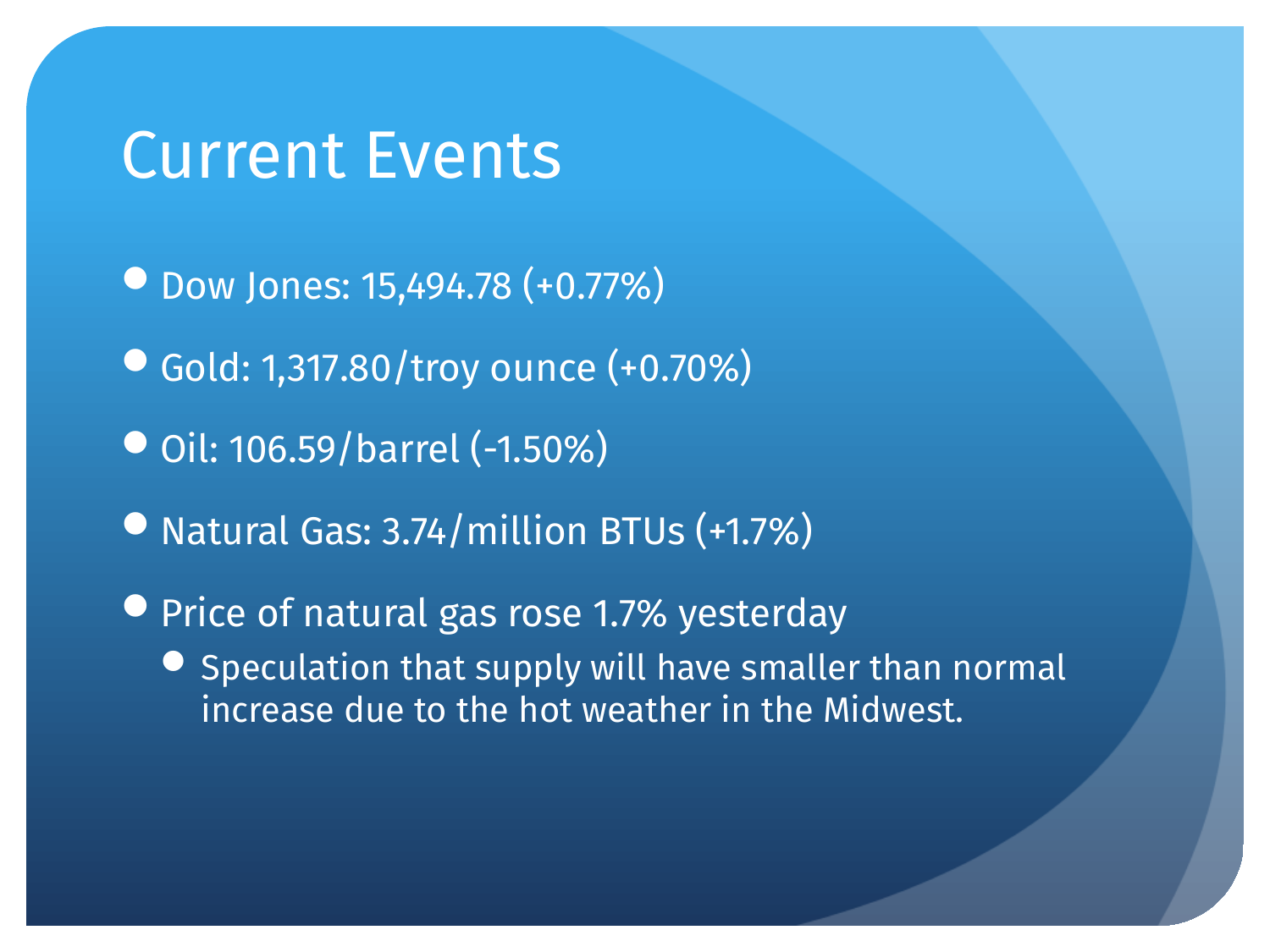

# Current Events
Dow Jones: 15,494.78 (+0.77%)
Gold: 1,317.80/troy ounce (+0.70%)
Oil: 106.59/barrel (-1.50%)
Natural Gas: 3.74/million BTUs (+1.7%)
Price of natural gas rose 1.7% yesterday
Speculation that supply will have smaller than normal increase due to the hot weather in the Midwest.